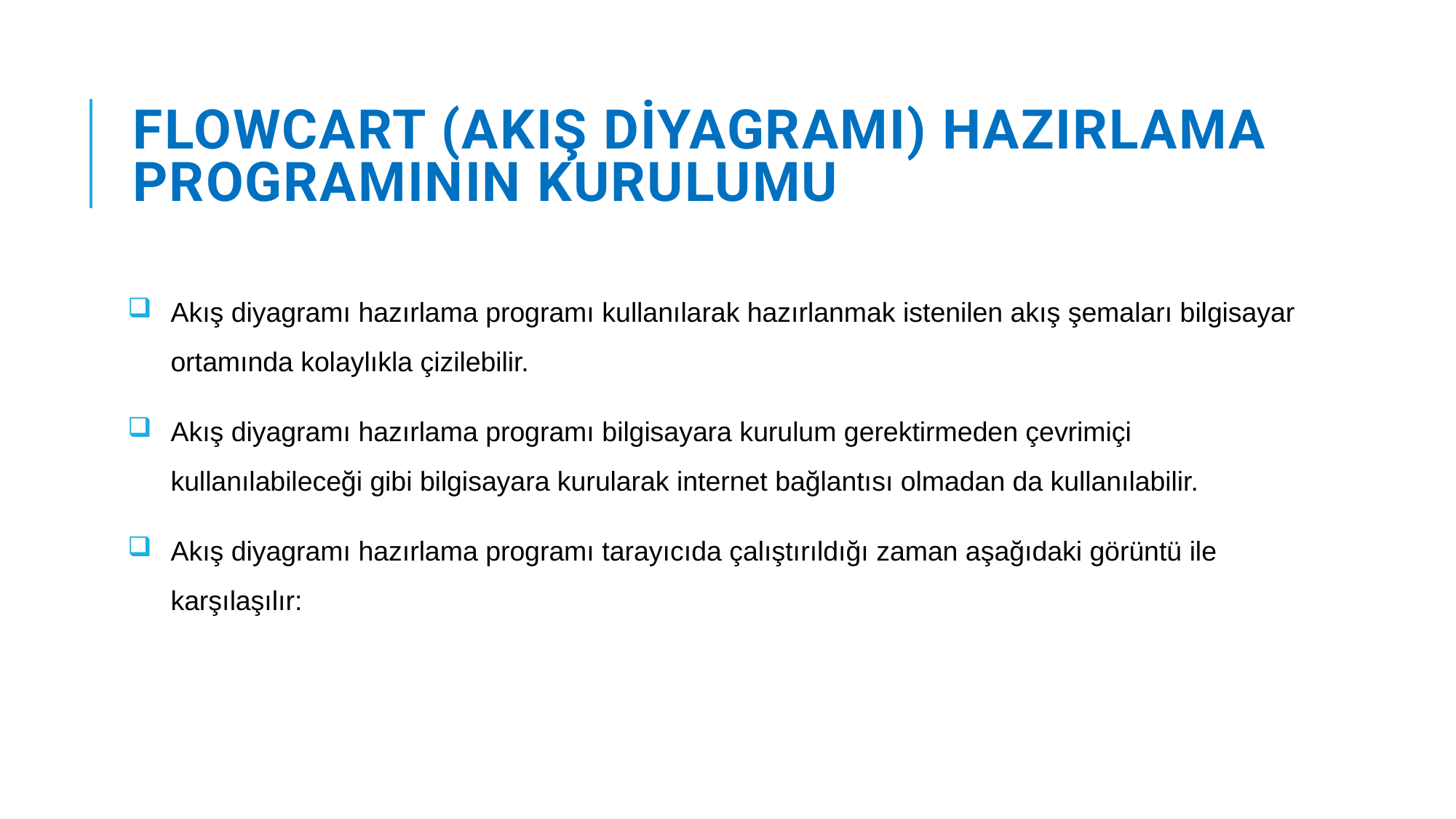

# Flowcart (Akış Diyagramı) Hazırlama Programının Kurulumu
Akış diyagramı hazırlama programı kullanılarak hazırlanmak istenilen akış şemaları bilgisayar ortamında kolaylıkla çizilebilir.
Akış diyagramı hazırlama programı bilgisayara kurulum gerektirmeden çevrimiçi kullanılabileceği gibi bilgisayara kurularak internet bağlantısı olmadan da kullanılabilir.
Akış diyagramı hazırlama programı tarayıcıda çalıştırıldığı zaman aşağıdaki görüntü ile karşılaşılır: